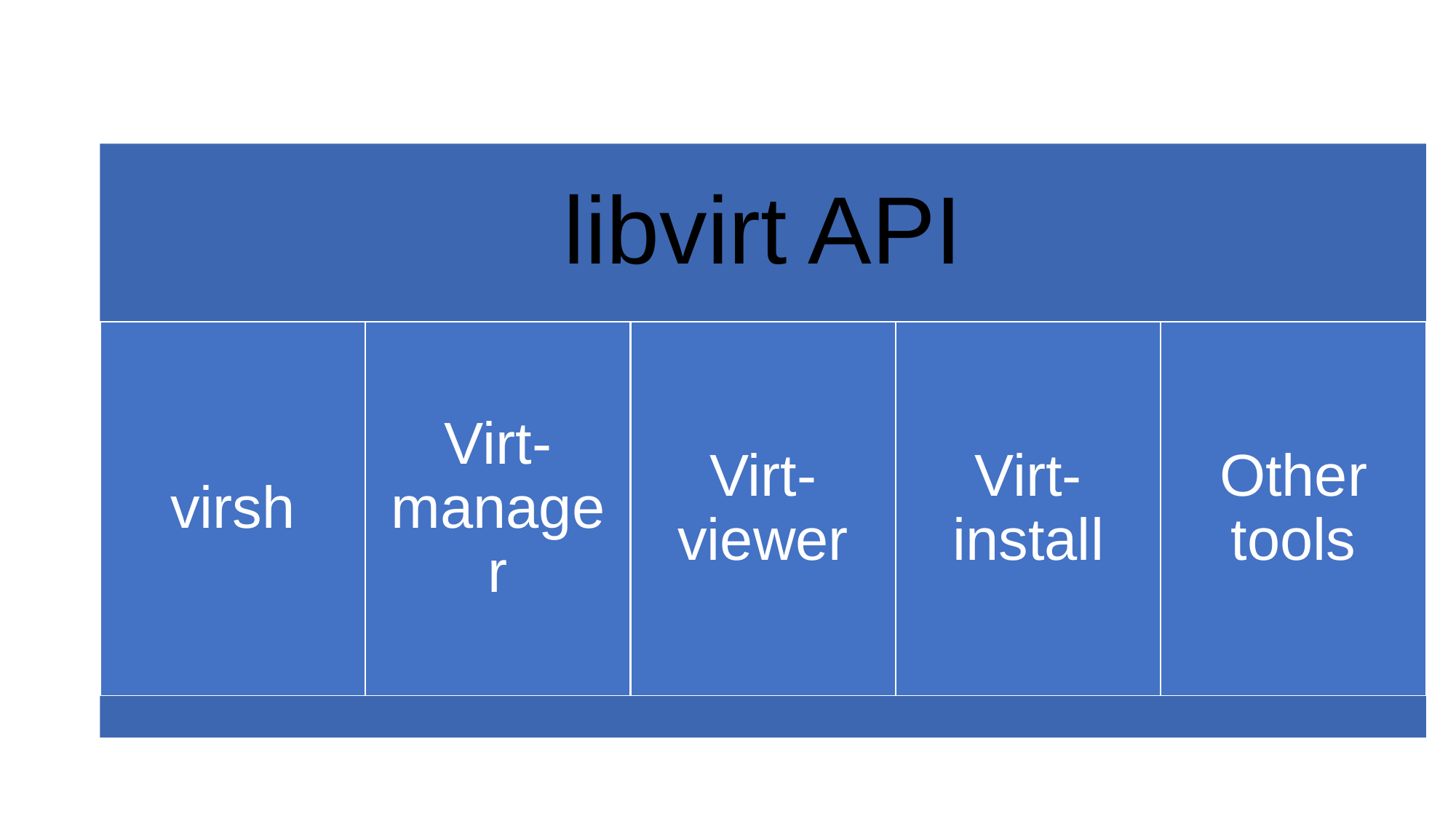

libvirt API
virsh
Virt-manager
Virt-viewer
Virt-install
Other tools